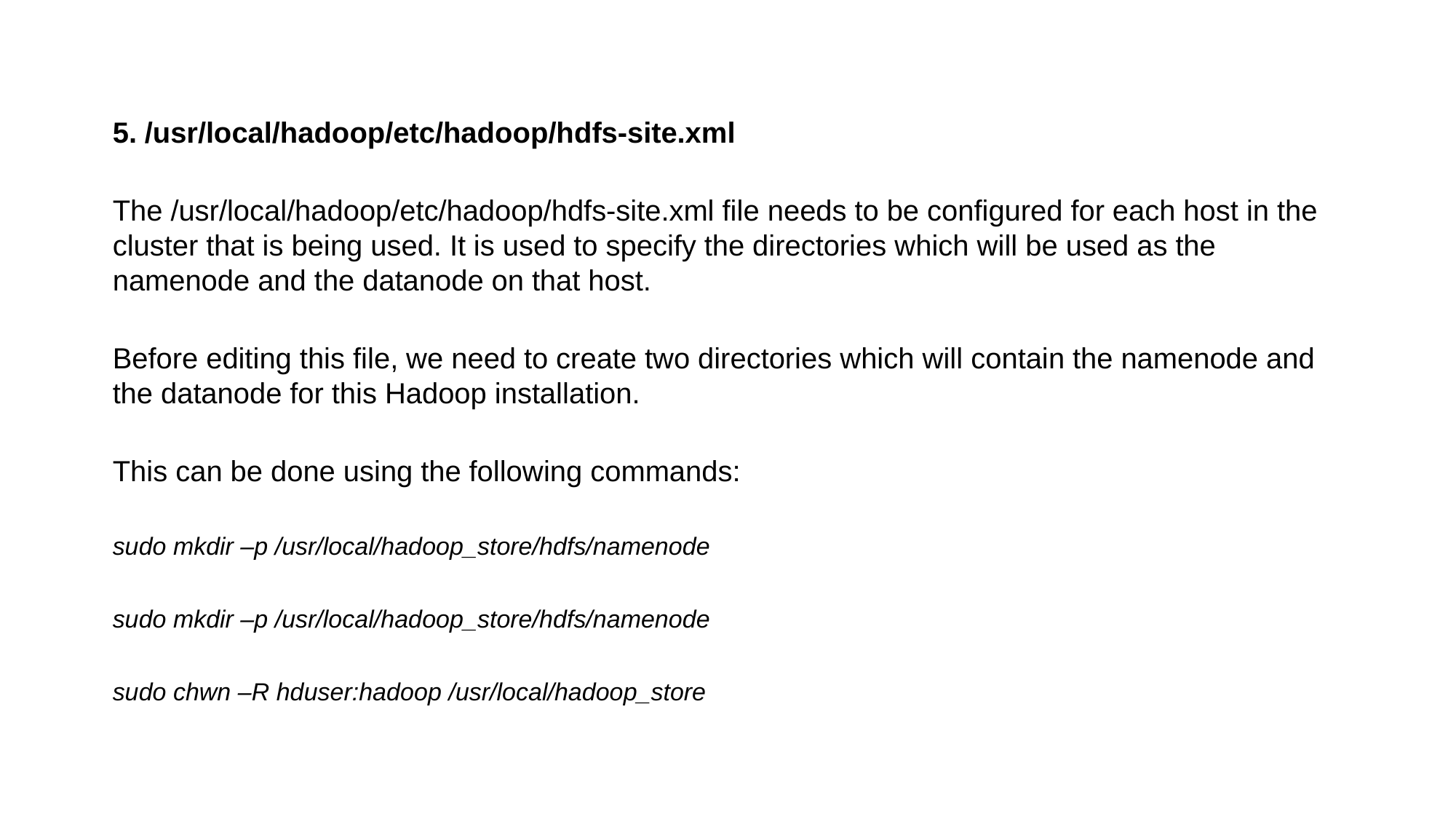

5. /usr/local/hadoop/etc/hadoop/hdfs-site.xml
The /usr/local/hadoop/etc/hadoop/hdfs-site.xml file needs to be configured for each host in the cluster that is being used. It is used to specify the directories which will be used as the namenode and the datanode on that host.
Before editing this file, we need to create two directories which will contain the namenode and the datanode for this Hadoop installation.
This can be done using the following commands:
sudo mkdir –p /usr/local/hadoop_store/hdfs/namenode
sudo mkdir –p /usr/local/hadoop_store/hdfs/namenode
sudo chwn –R hduser:hadoop /usr/local/hadoop_store